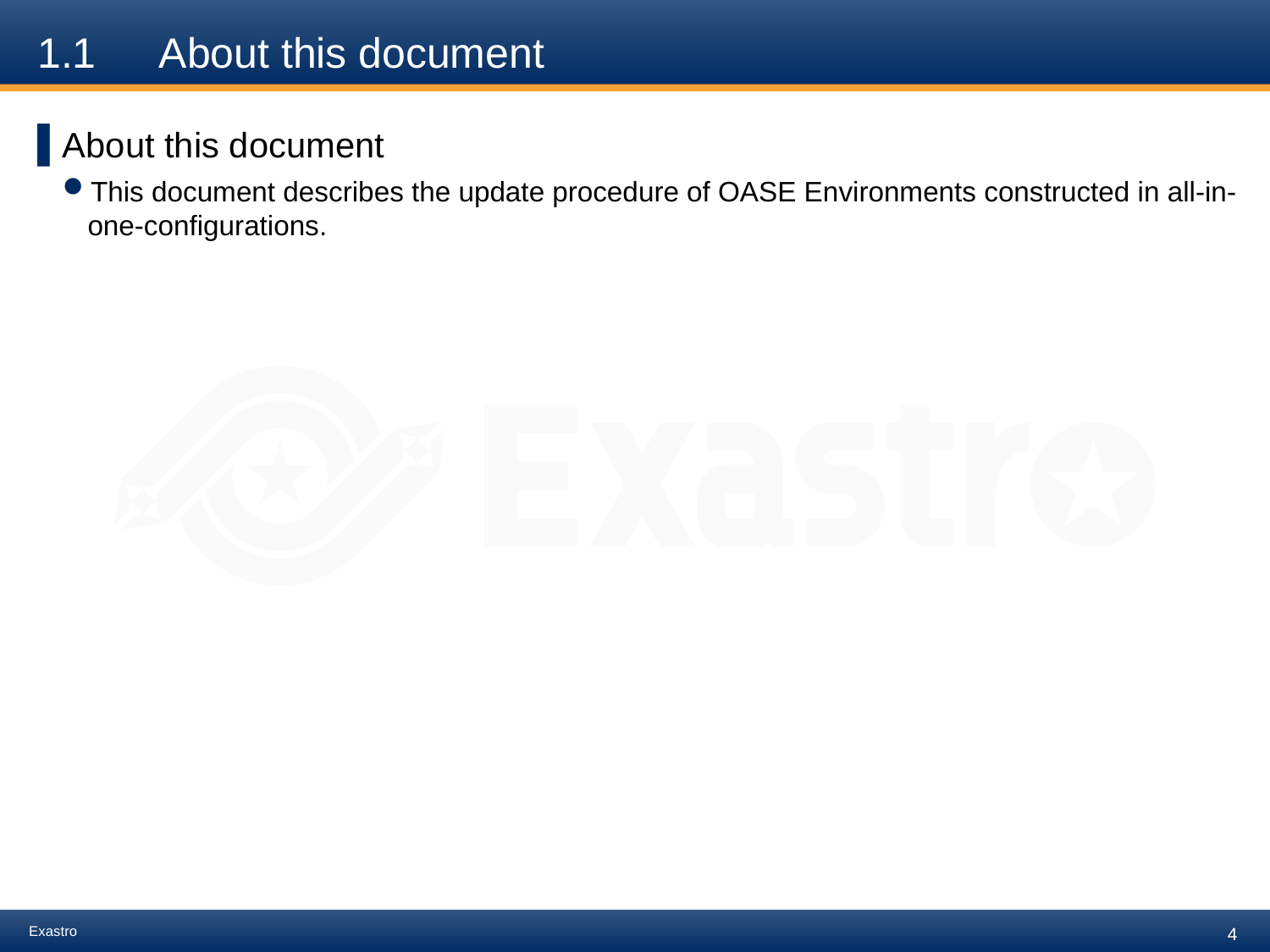

# 1.1　About this document
About this document
This document describes the update procedure of OASE Environments constructed in all-in-one-configurations.